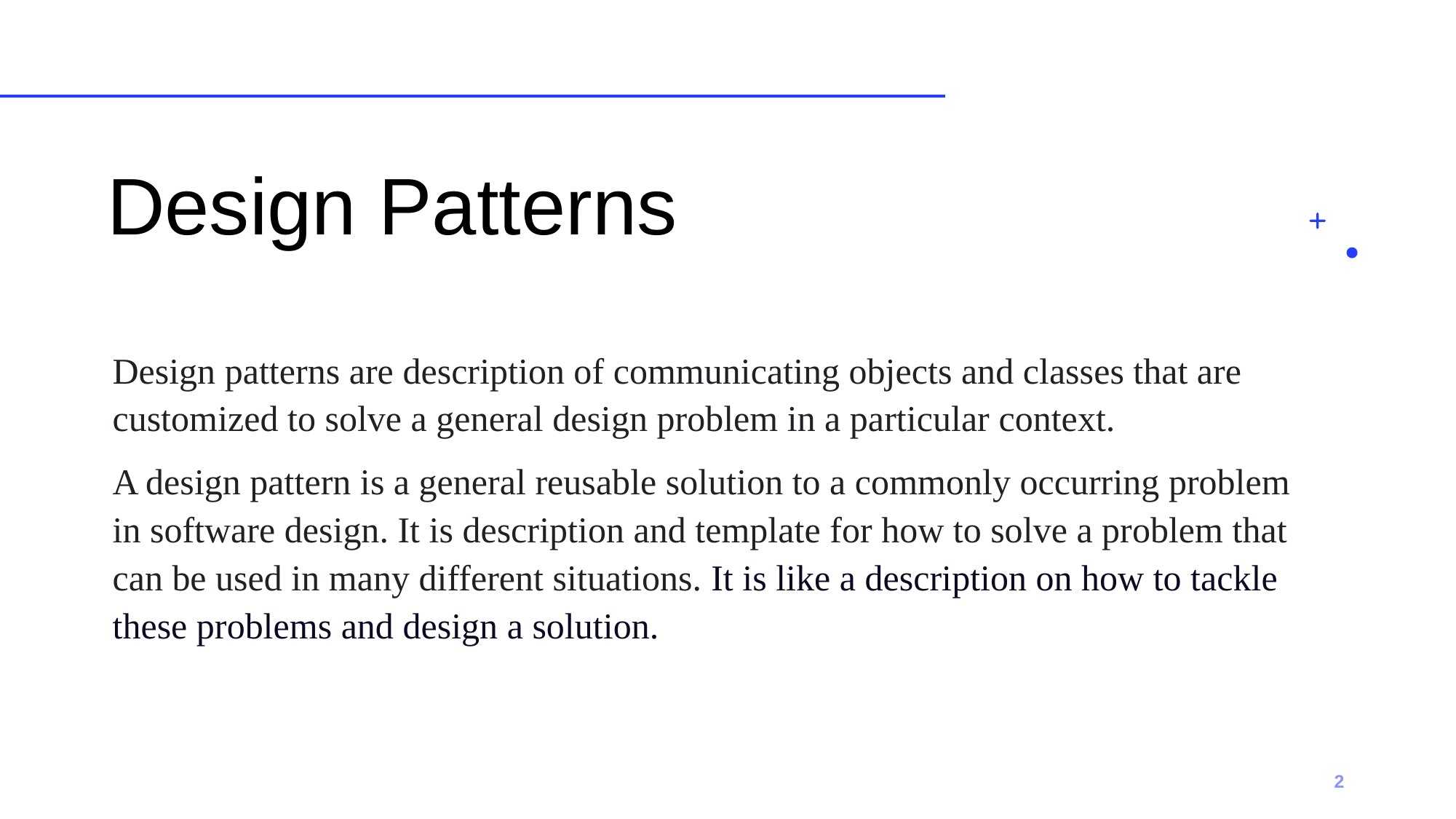

# Design Patterns
Design patterns are description of communicating objects and classes that are customized to solve a general design problem in a particular context.
A design pattern is a general reusable solution to a commonly occurring problem in software design. It is description and template for how to solve a problem that can be used in many different situations. It is like a description on how to tackle these problems and design a solution.

2